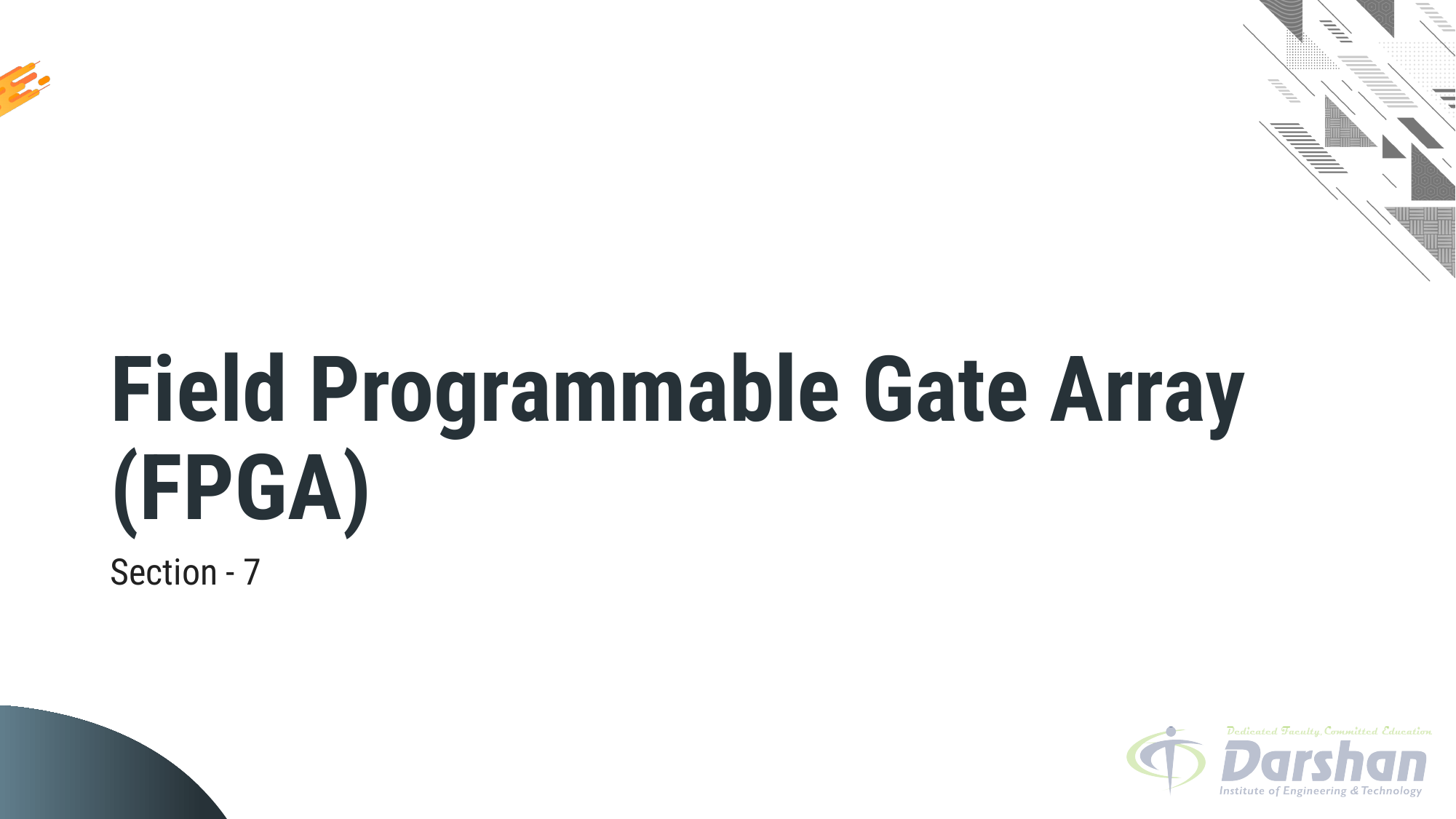

# Field Programmable Gate Array (FPGA)
Section - 7